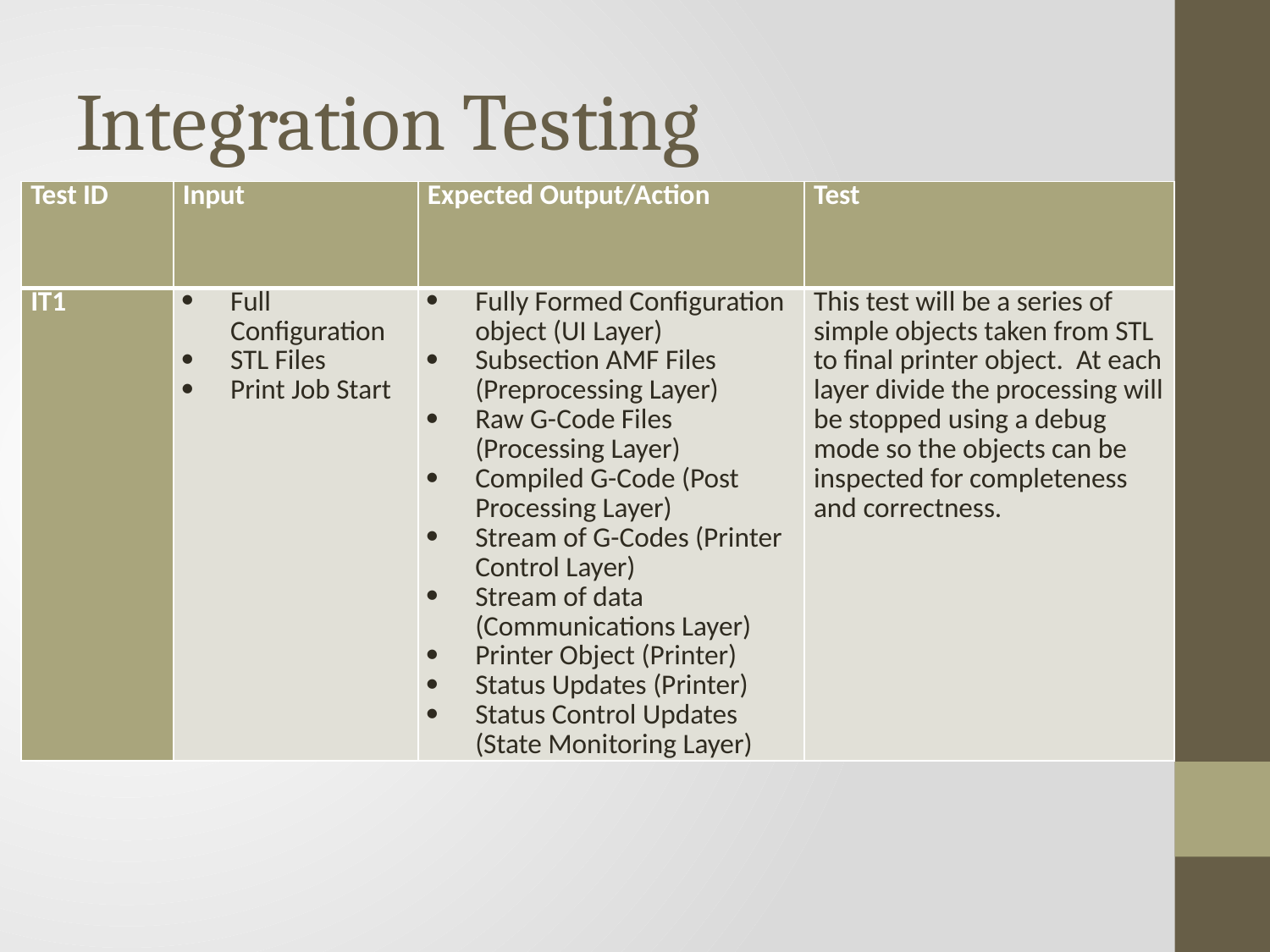

# Integration Testing
| Test ID | Input | Expected Output/Action | Test |
| --- | --- | --- | --- |
| IT1 | Full Configuration STL Files Print Job Start | Fully Formed Configuration object (UI Layer) Subsection AMF Files (Preprocessing Layer) Raw G-Code Files (Processing Layer) Compiled G-Code (Post Processing Layer) Stream of G-Codes (Printer Control Layer) Stream of data (Communications Layer) Printer Object (Printer) Status Updates (Printer) Status Control Updates (State Monitoring Layer) | This test will be a series of simple objects taken from STL to final printer object. At each layer divide the processing will be stopped using a debug mode so the objects can be inspected for completeness and correctness. |